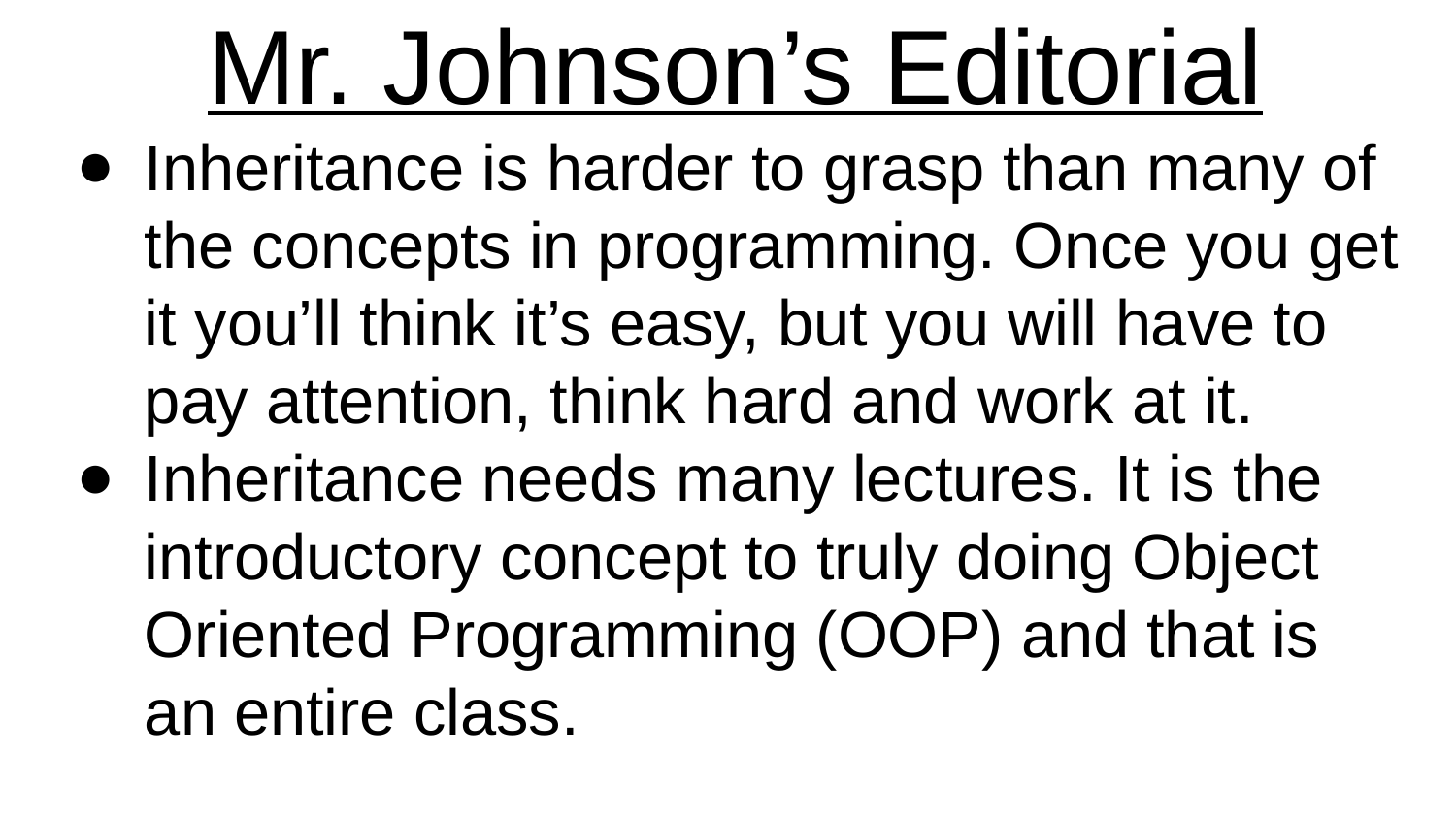

# Mr. Johnson’s Editorial
Inheritance is harder to grasp than many of the concepts in programming. Once you get it you’ll think it’s easy, but you will have to pay attention, think hard and work at it.
Inheritance needs many lectures. It is the introductory concept to truly doing Object Oriented Programming (OOP) and that is an entire class.